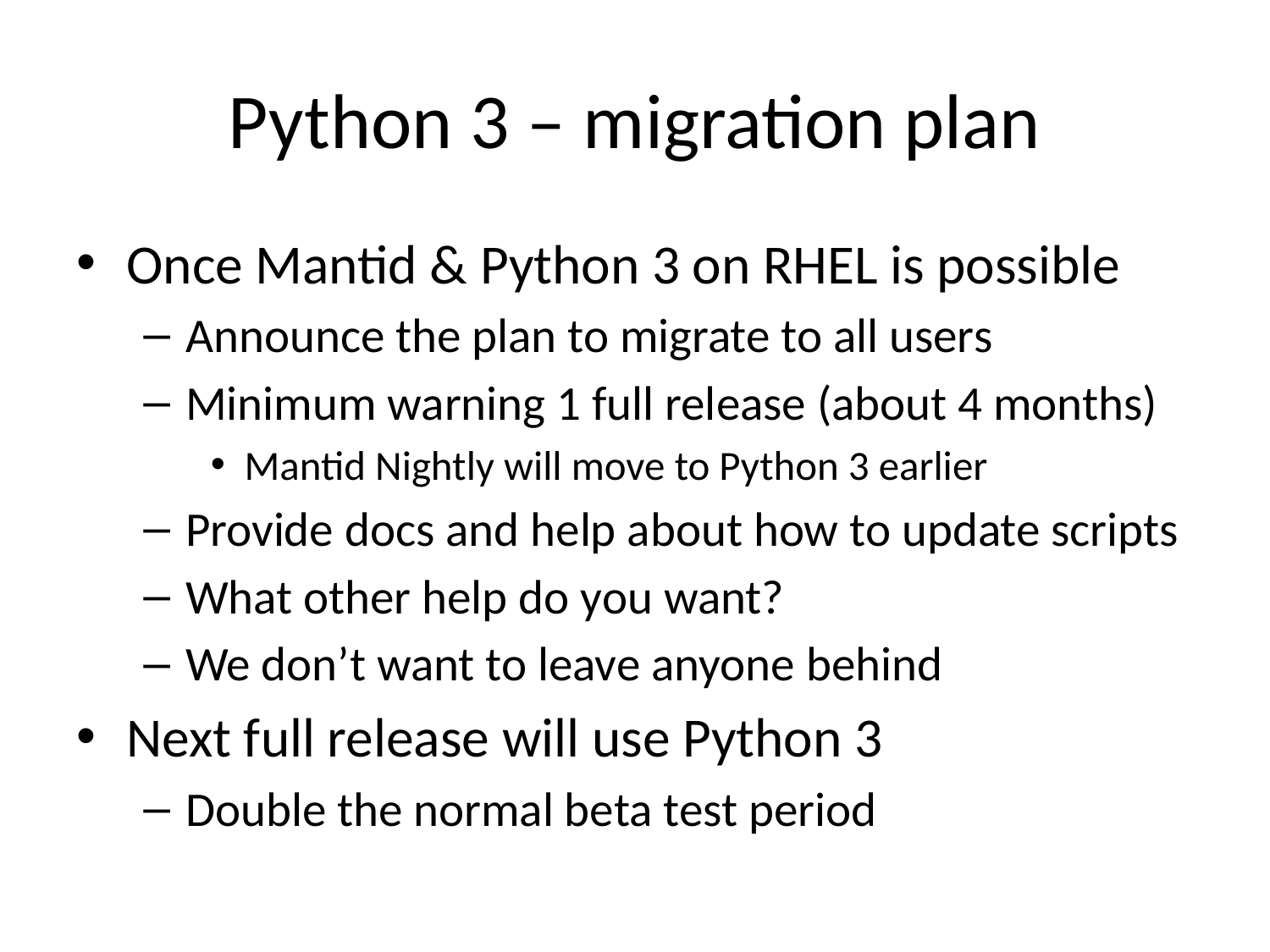

# Python 3 – migration plan
Once Mantid & Python 3 on RHEL is possible
Announce the plan to migrate to all users
Minimum warning 1 full release (about 4 months)
Mantid Nightly will move to Python 3 earlier
Provide docs and help about how to update scripts
What other help do you want?
We don’t want to leave anyone behind
Next full release will use Python 3
Double the normal beta test period